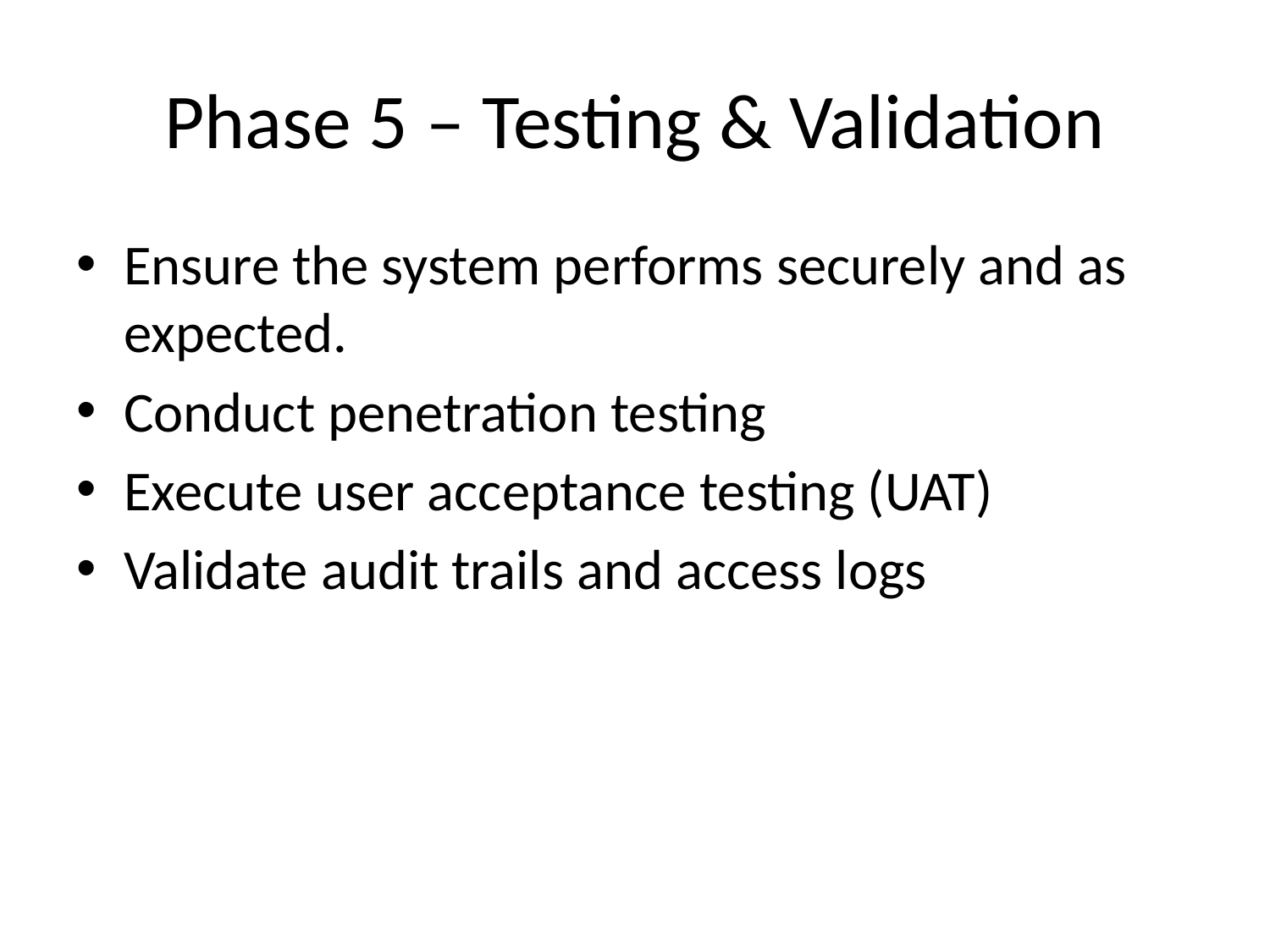

# Phase 5 – Testing & Validation
Ensure the system performs securely and as expected.
Conduct penetration testing
Execute user acceptance testing (UAT)
Validate audit trails and access logs